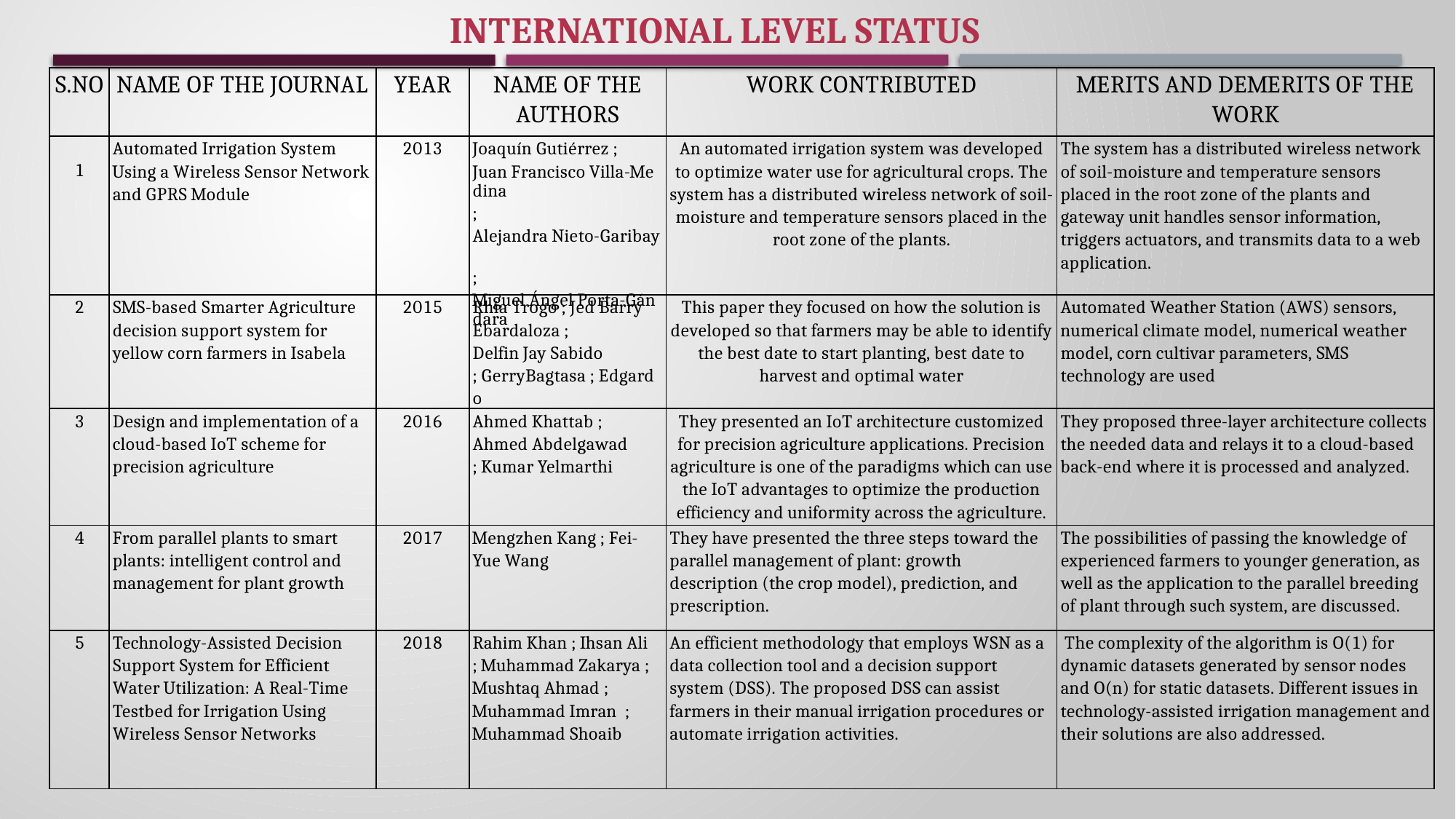

INTERNATIONAL LEVEL status
| S.NO | NAME OF THE JOURNAL | YEAR | NAME OF THE AUTHORS | WORK CONTRIBUTED | MERITS AND DEMERITS OF THE WORK |
| --- | --- | --- | --- | --- | --- |
| 1 | Automated Irrigation System Using a Wireless Sensor Network and GPRS Module | 2013 | Joaquín Gutiérrez ; Juan Francisco Villa-Medina ; Alejandra Nieto-Garibay ; Miguel Ángel Porta-Gándara | An automated irrigation system was developed to optimize water use for agricultural crops. The system has a distributed wireless network of soil-moisture and temperature sensors placed in the root zone of the plants. | The system has a distributed wireless network of soil-moisture and temperature sensors placed in the root zone of the plants and gateway unit handles sensor information, triggers actuators, and transmits data to a web application. |
| 2 | SMS-based Smarter Agriculture decision support system for yellow corn farmers in Isabela | 2015 | Rhia Trogo ; Jed Barry Ebardaloza ; Delfin Jay Sabido ; GerryBagtasa ; Edgardo | This paper they focused on how the solution is developed so that farmers may be able to identify the best date to start planting, best date to harvest and optimal water | Automated Weather Station (AWS) sensors, numerical climate model, numerical weather model, corn cultivar parameters, SMS technology are used |
| 3 | Design and implementation of a cloud-based IoT scheme for precision agriculture | 2016 | Ahmed Khattab ; Ahmed Abdelgawad ; Kumar Yelmarthi | They presented an IoT architecture customized for precision agriculture applications. Precision agriculture is one of the paradigms which can use the IoT advantages to optimize the production efficiency and uniformity across the agriculture. | They proposed three-layer architecture collects the needed data and relays it to a cloud-based back-end where it is processed and analyzed. |
| 4 | From parallel plants to smart plants: intelligent control and management for plant growth | 2017 | Mengzhen Kang ; Fei-Yue Wang | They have presented the three steps toward the parallel management of plant: growth description (the crop model), prediction, and prescription. | The possibilities of passing the knowledge of experienced farmers to younger generation, as well as the application to the parallel breeding of plant through such system, are discussed. |
| 5 | Technology-Assisted Decision Support System for Efficient Water Utilization: A Real-Time Testbed for Irrigation Using Wireless Sensor Networks | 2018 | Rahim Khan ; Ihsan Ali  ; Muhammad Zakarya ; Mushtaq Ahmad ; Muhammad Imran  ; Muhammad Shoaib | An efficient methodology that employs WSN as a data collection tool and a decision support system (DSS). The proposed DSS can assist farmers in their manual irrigation procedures or automate irrigation activities. | The complexity of the algorithm is O(1) for dynamic datasets generated by sensor nodes and O(n) for static datasets. Different issues in technology-assisted irrigation management and their solutions are also addressed. |